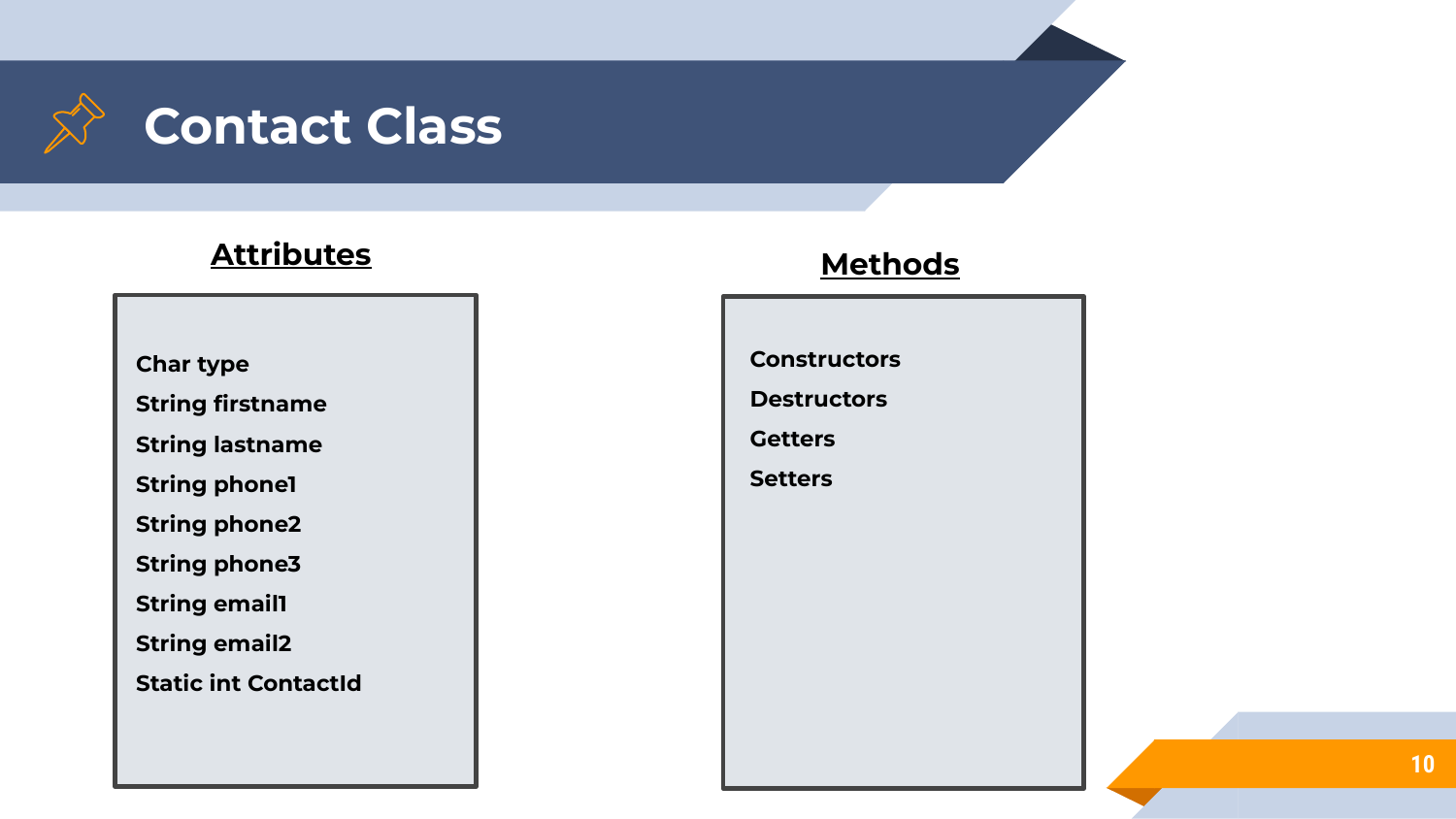

# Contact Class

Attributes
Methods

Constructors
Destructors
Getters
Setters
Char type
String firstname
String lastname
String phone1
String phone2
String phone3
String email1
String email2
Static int ContactId
10